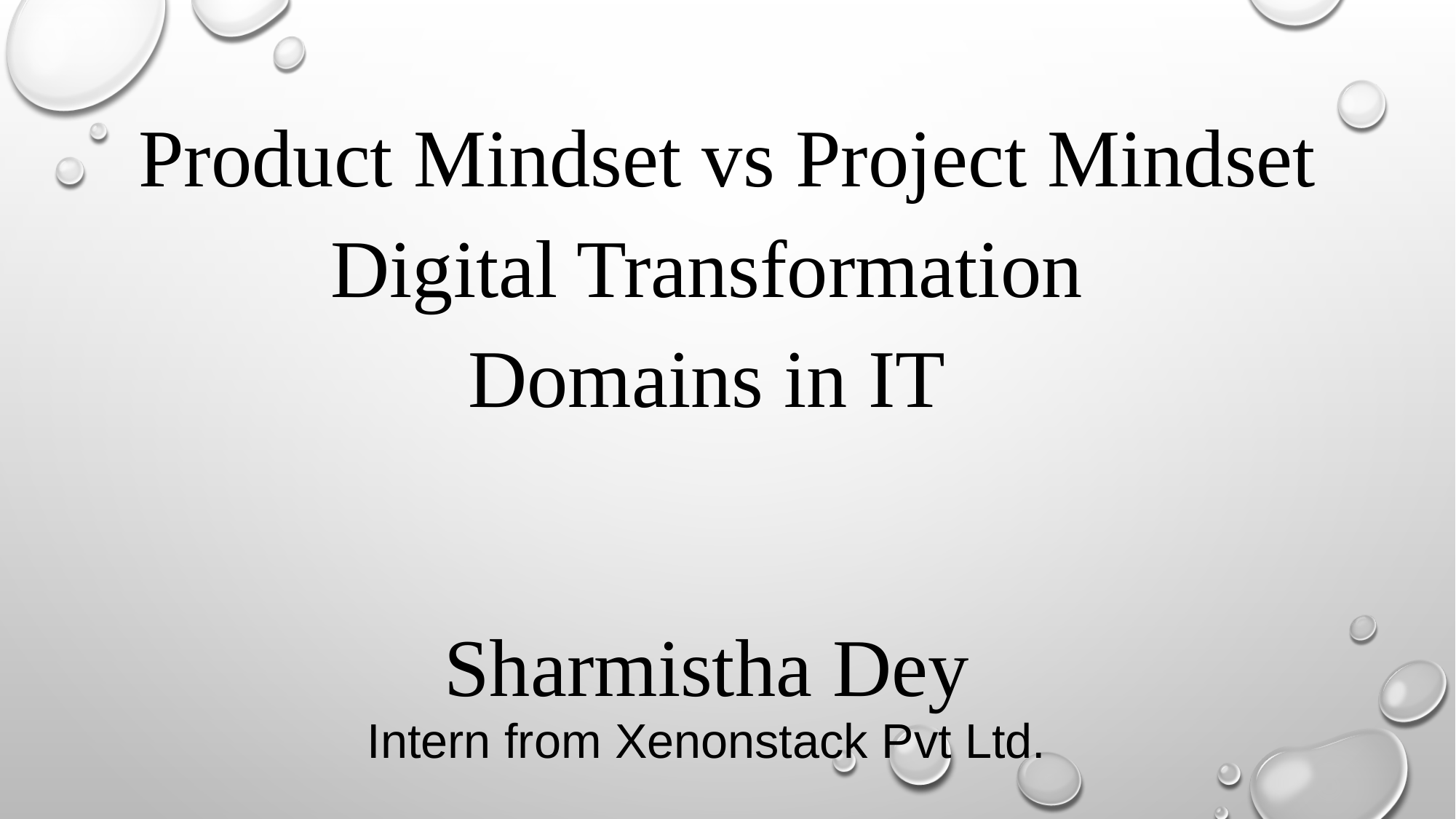

Product Mindset vs Project Mindset
Digital Transformation
Domains in IT
Sharmistha Dey
Intern from Xenonstack Pvt Ltd.